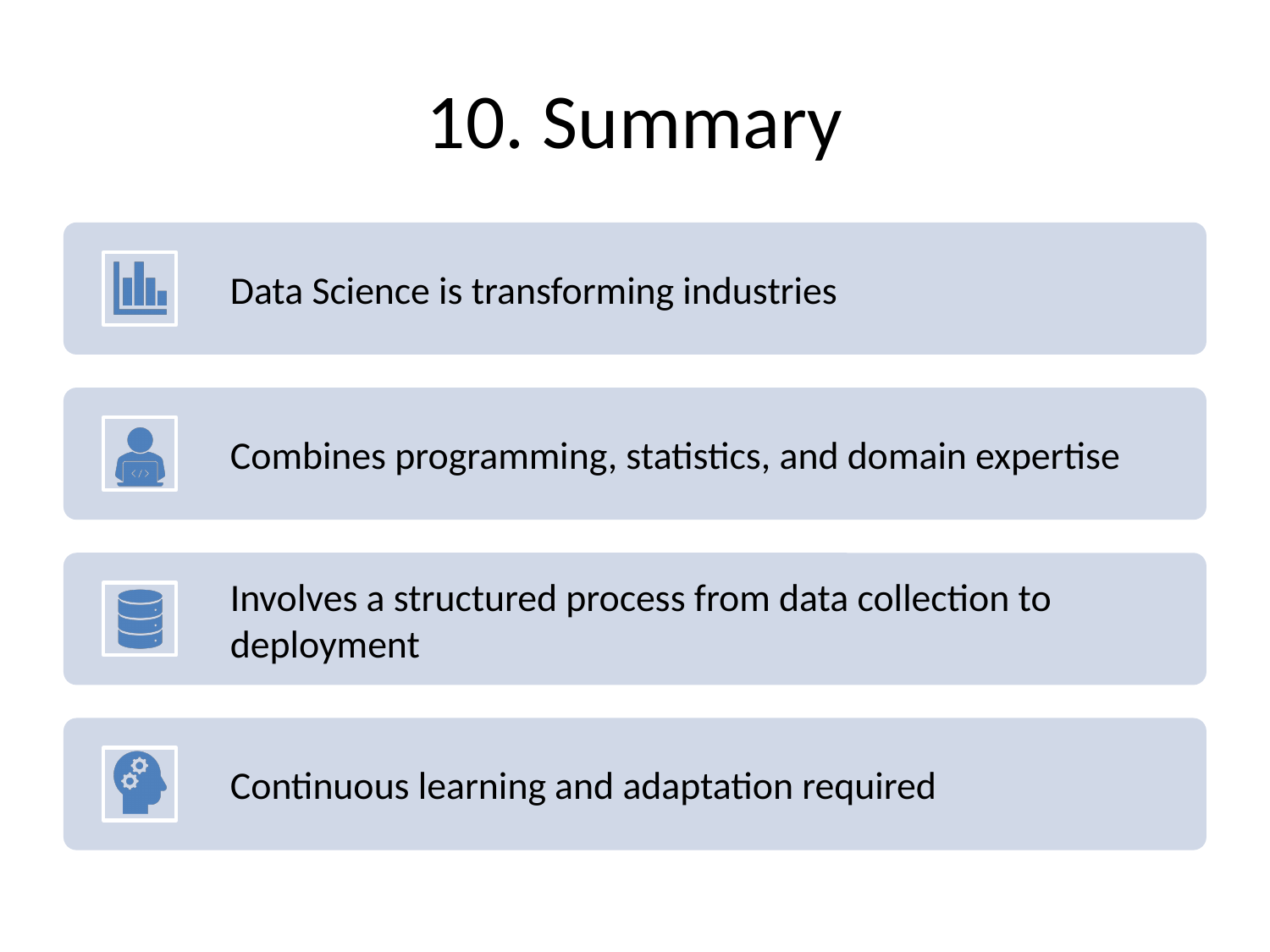

# 10. Summary
Data Science is transforming industries
Combines programming, statistics, and domain expertise
Involves a structured process from data collection to deployment
Continuous learning and adaptation required